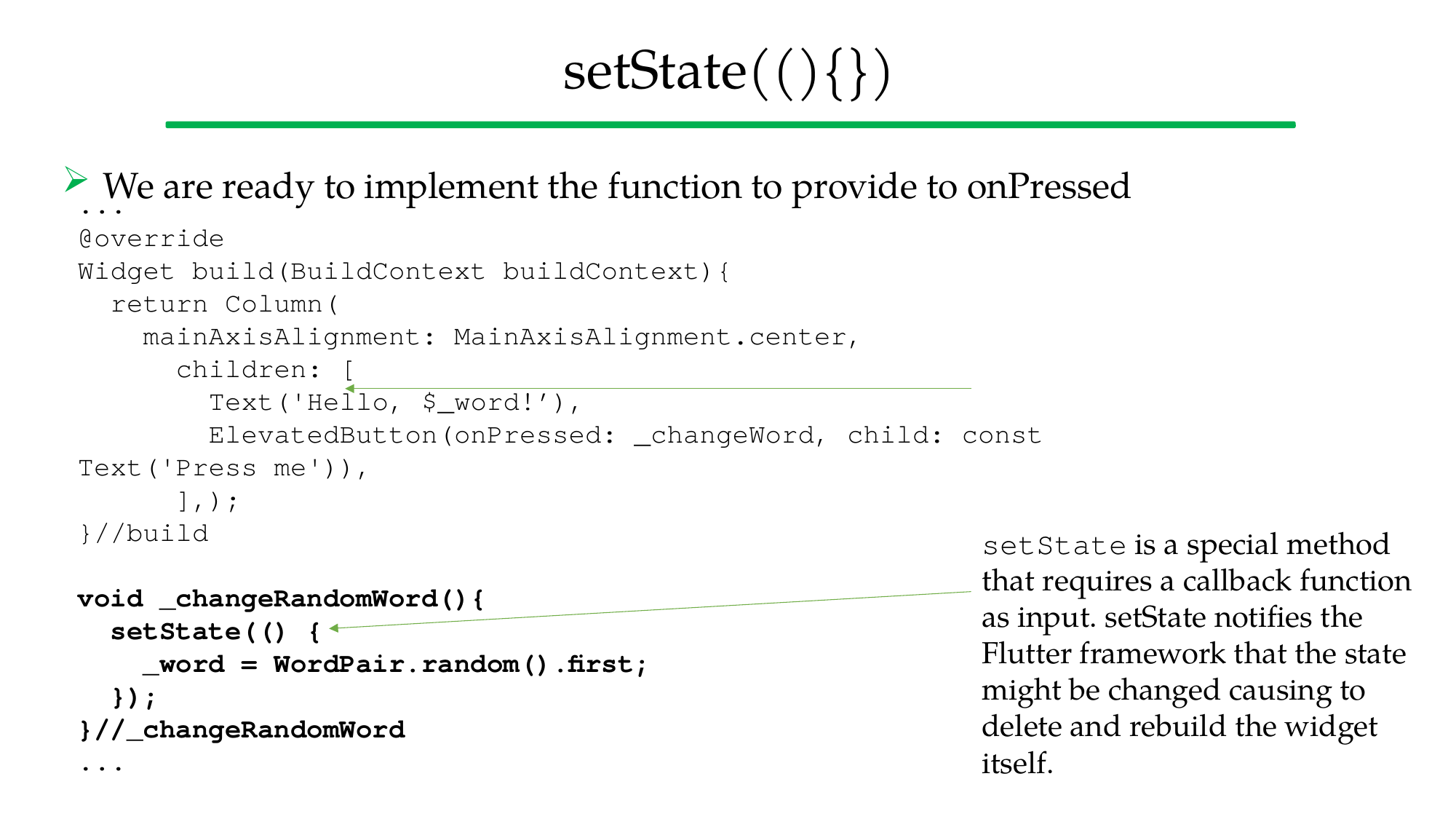

# setState((){})
We are ready to implement the function to provide to onPressed

...
@override
Widget build(BuildContext buildContext){
  return Column(
    mainAxisAlignment: MainAxisAlignment.center,
      children: [
        Text('Hello, $_word!’),
        ElevatedButton(onPressed: _changeWord, child: const Text('Press me')),
      ],);
}//build
void _changeRandomWord(){
  setState(() {
    _word = WordPair.random().first;
  });
}//_changeRandomWord
...
setState is a special method that requires a callback function as input. setState notifies the Flutter framework that the state might be changed causing to delete and rebuild the widget itself.